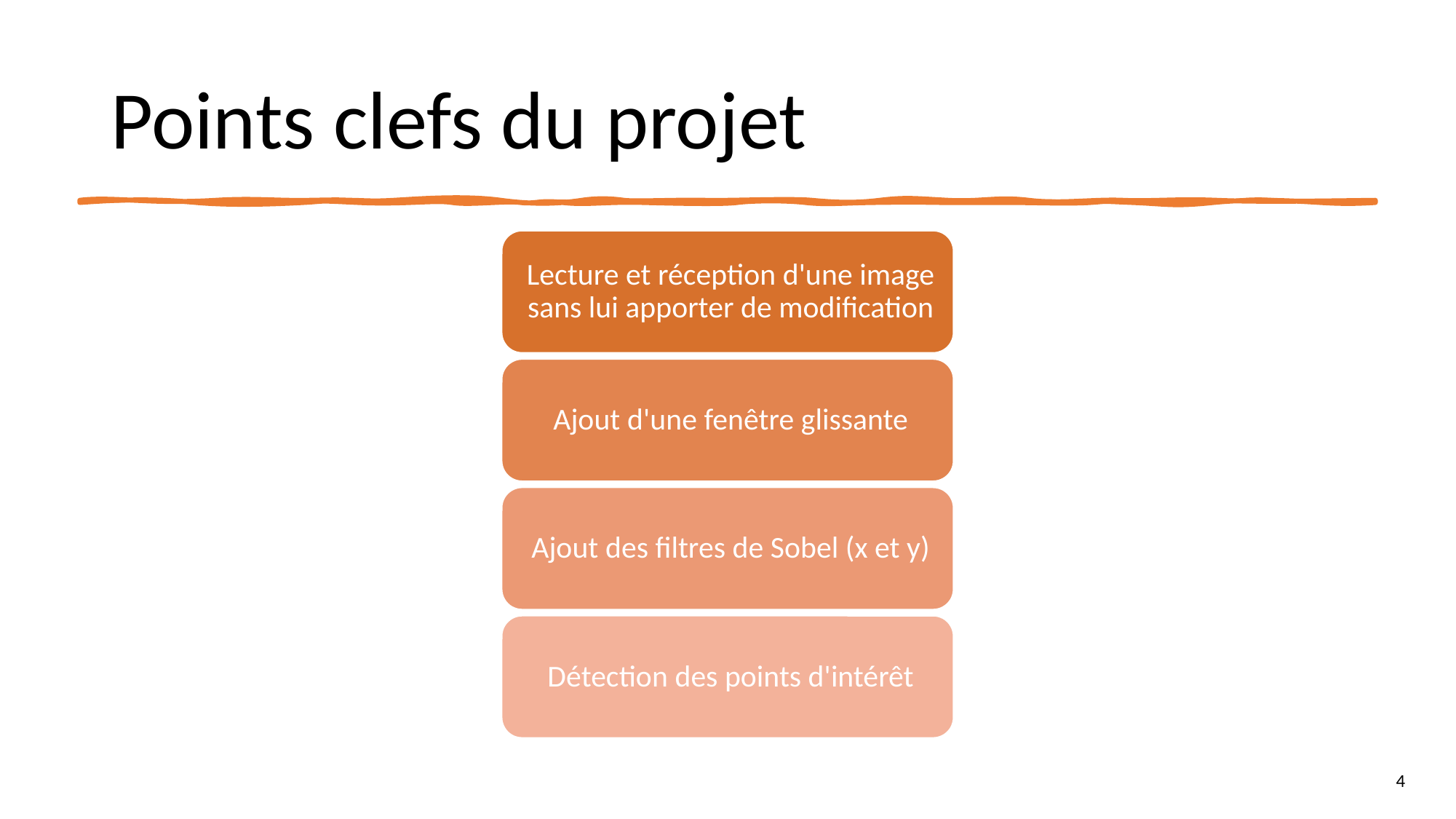

# Points clefs du projet

Lecture et réception d'une image sans lui apporter de modification
Ajout d'une fenêtre glissante
Ajout des filtres de Sobel (x et y)
Détection des points d'intérêt
4